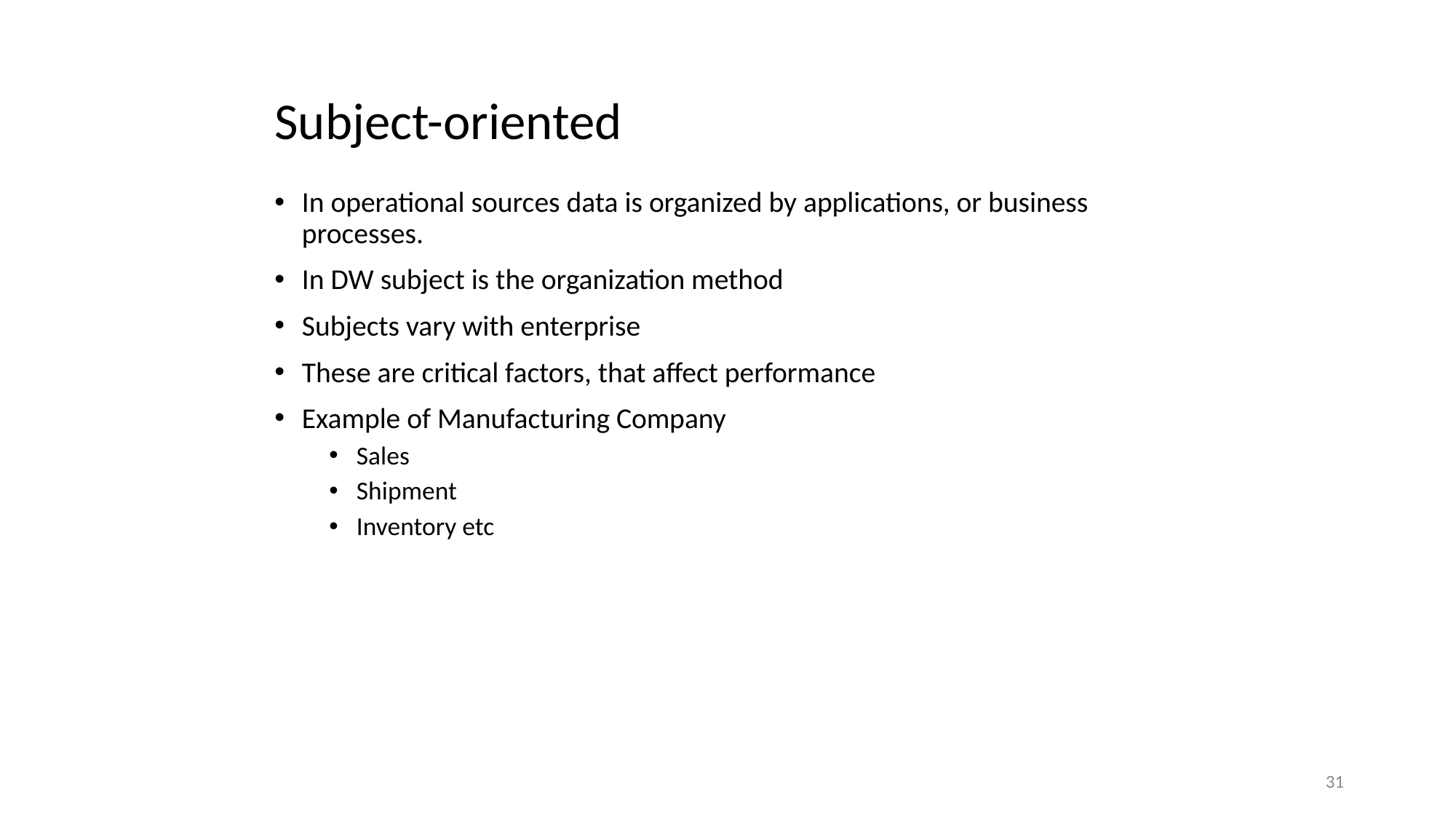

# Subject-oriented
In operational sources data is organized by applications, or business processes.
In DW subject is the organization method
Subjects vary with enterprise
These are critical factors, that affect performance
Example of Manufacturing Company
Sales
Shipment
Inventory etc

31